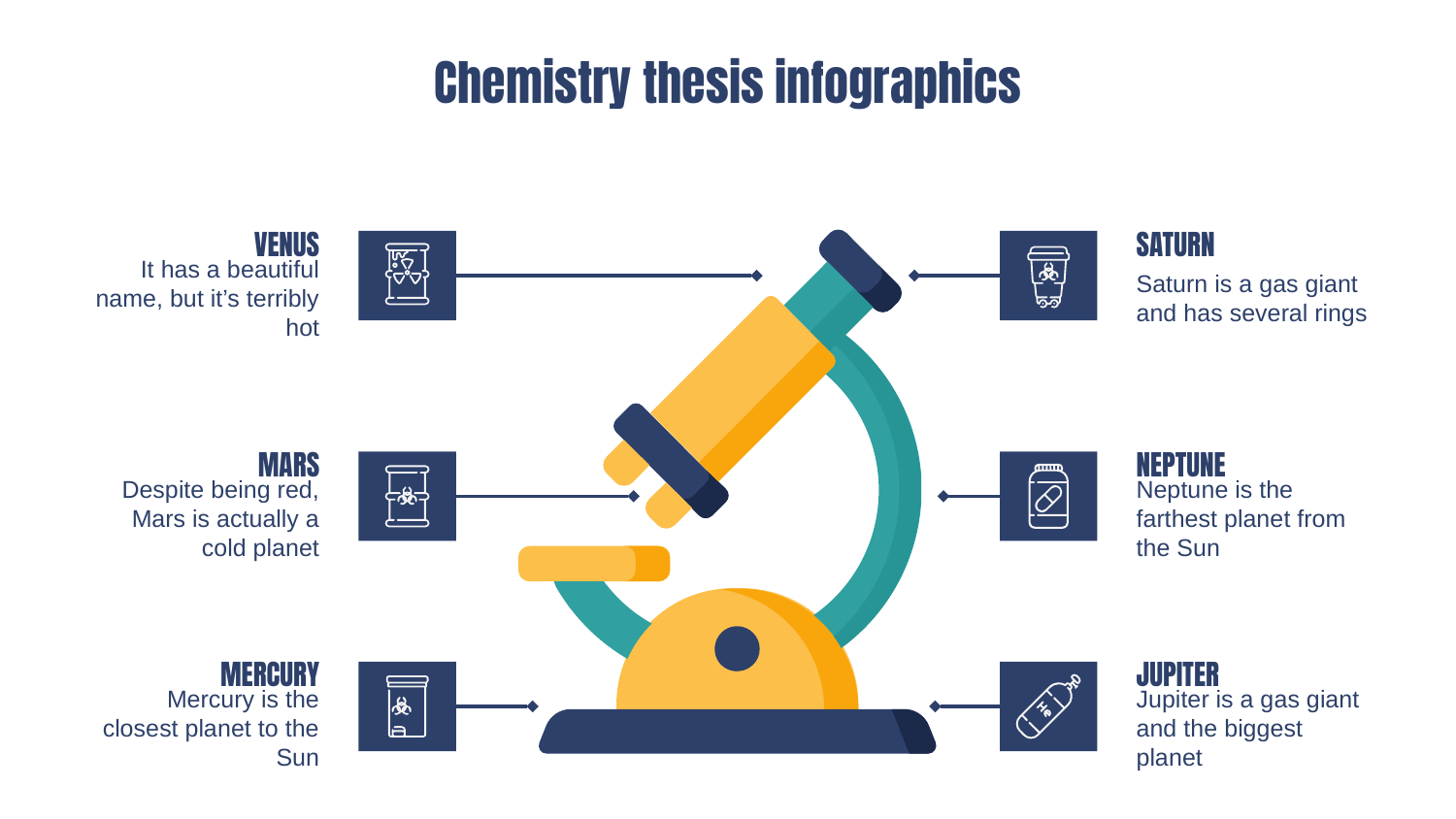

# Chemistry thesis infographics
VENUS
SATURN

Saturn is a gas giant and has several rings
It has a beautiful name, but it’s terribly hot
MARS
NEPTUNE

Despite being red, Mars is actually a cold planet
Neptune is the farthest planet from the Sun
MERCURY
JUPITER

Mercury is the closest planet to the Sun
Jupiter is a gas giant and the biggest planet